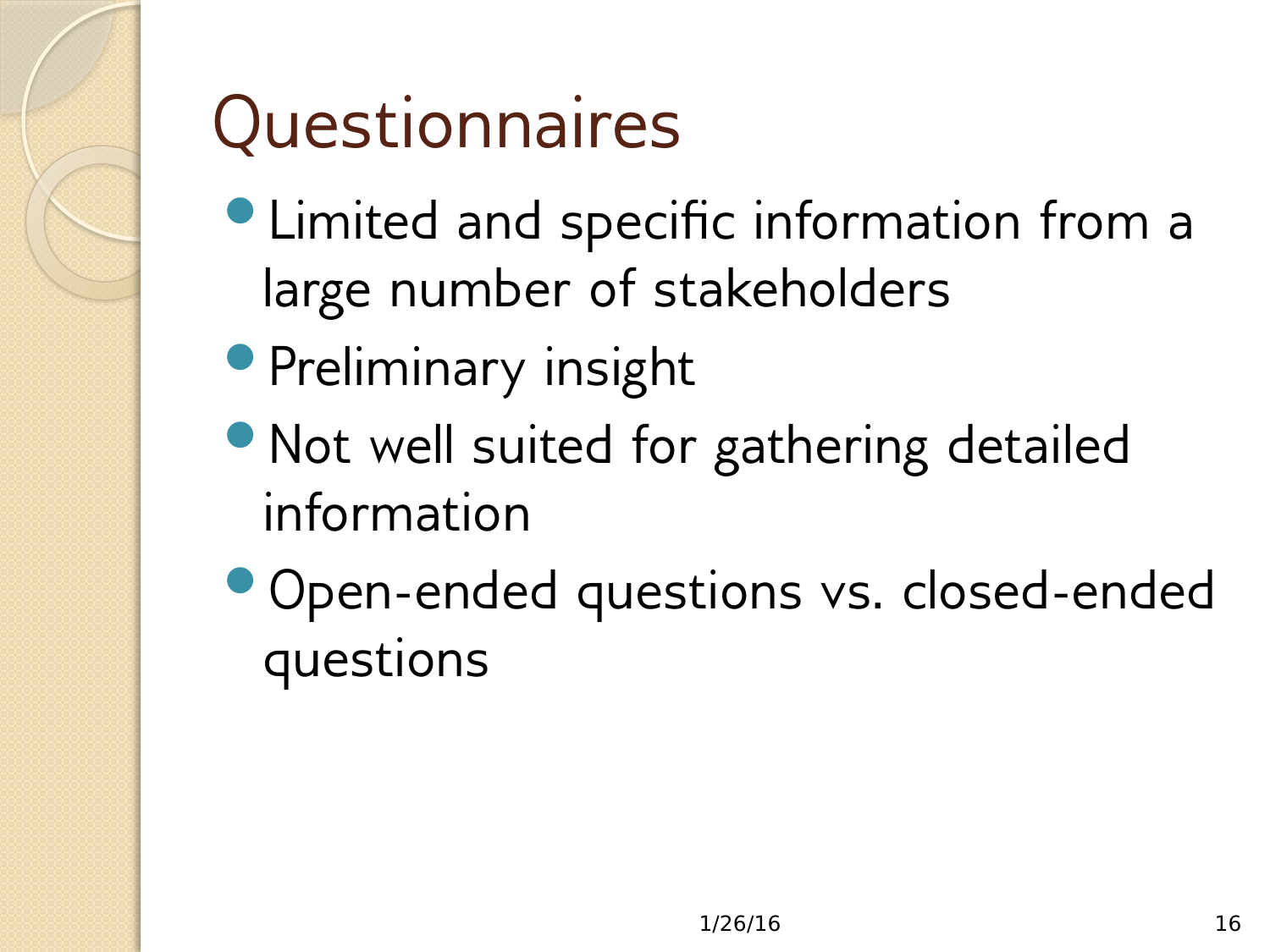

# Questionnaires
Limited and specific information from a large number of stakeholders
Preliminary insight
Not well suited for gathering detailed information
Open-ended questions vs. closed-ended questions
1/26/16
16